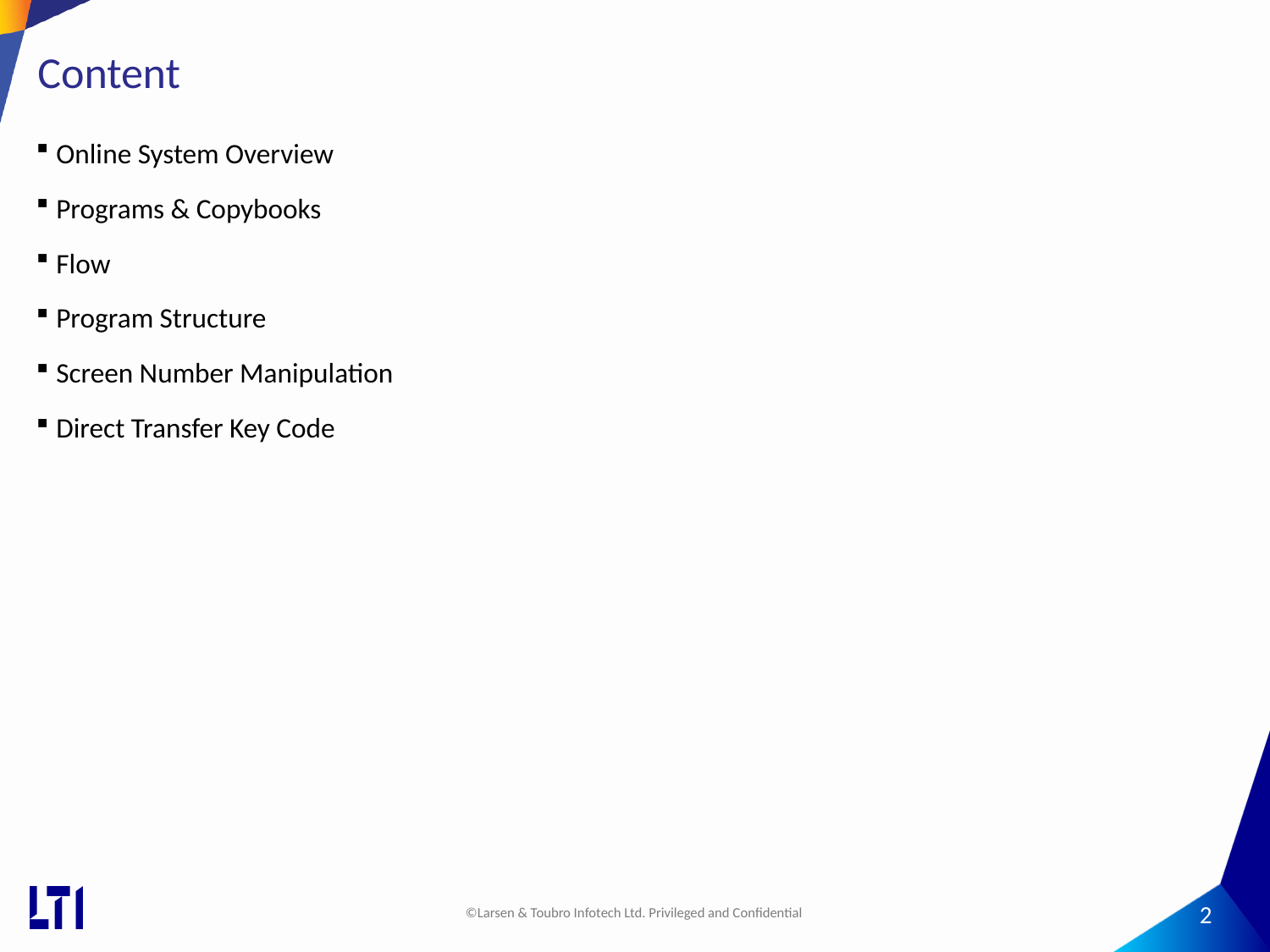

# Content
Online System Overview
Programs & Copybooks
Flow
Program Structure
Screen Number Manipulation
Direct Transfer Key Code